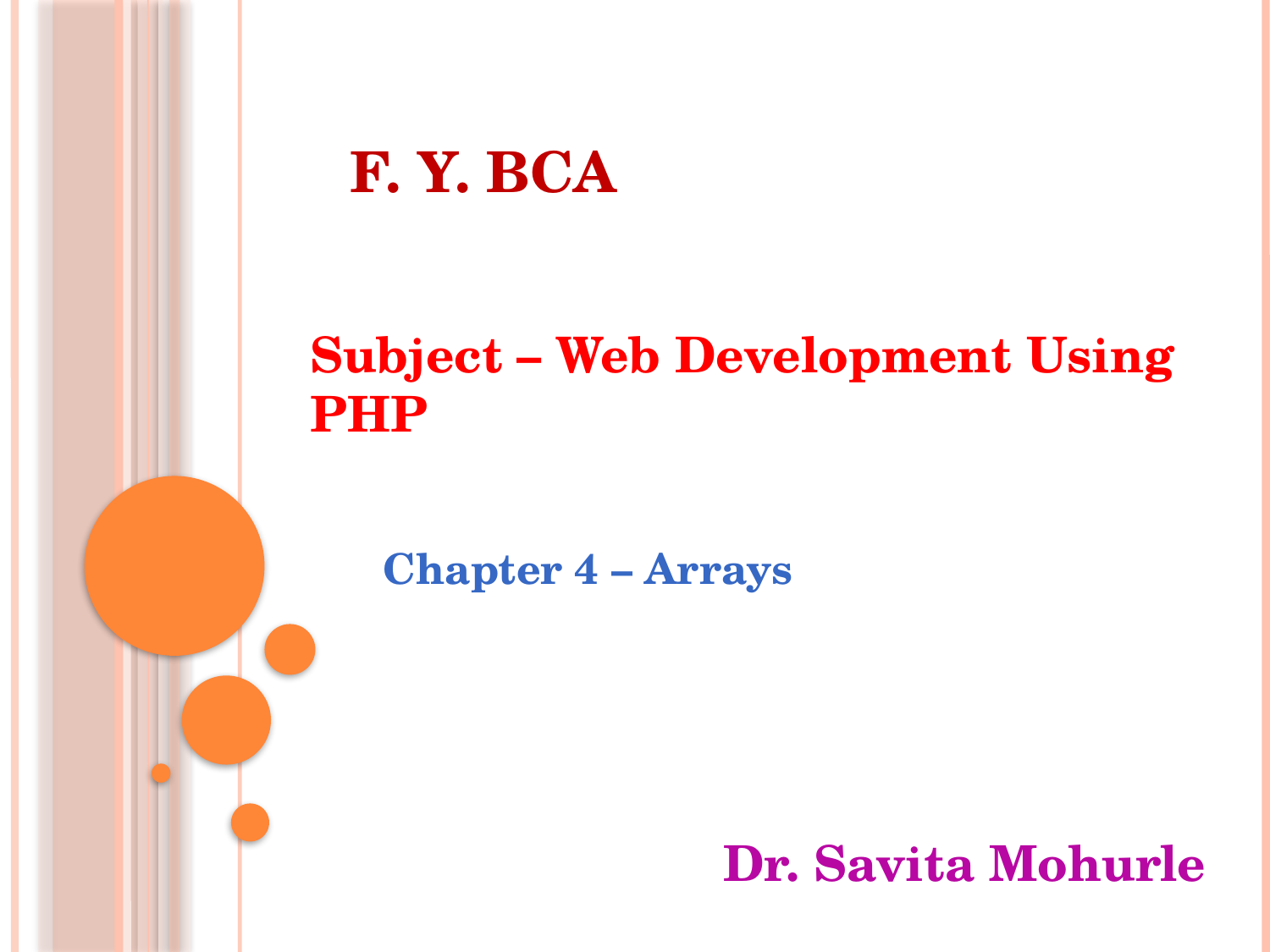

# F. Y. BCA
Subject – Web Development Using PHP

Chapter 4 – Arrays
Dr. Savita Mohurle